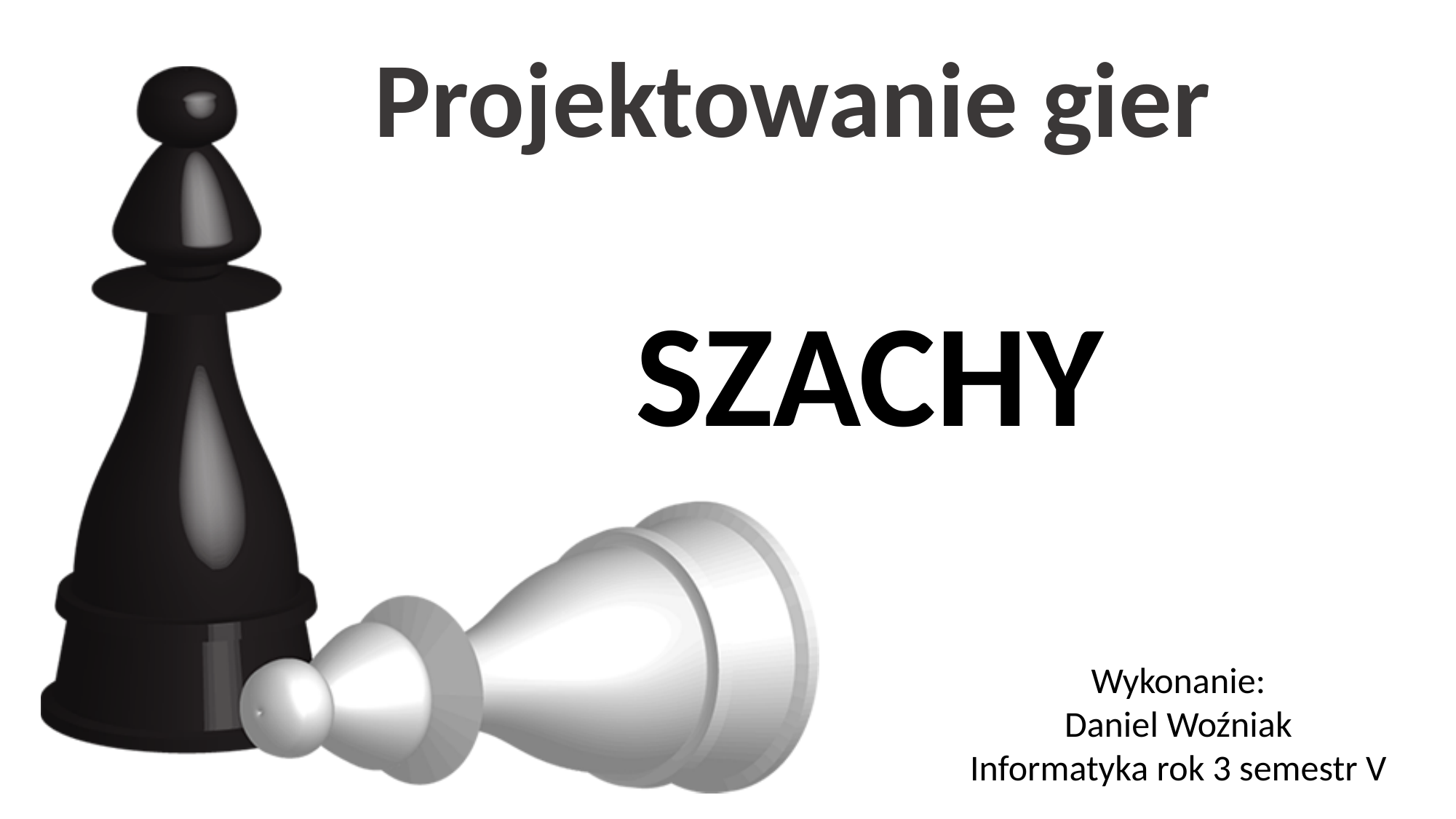

Projektowanie gier
SZACHY
Wykonanie:
Daniel Woźniak
Informatyka rok 3 semestr V